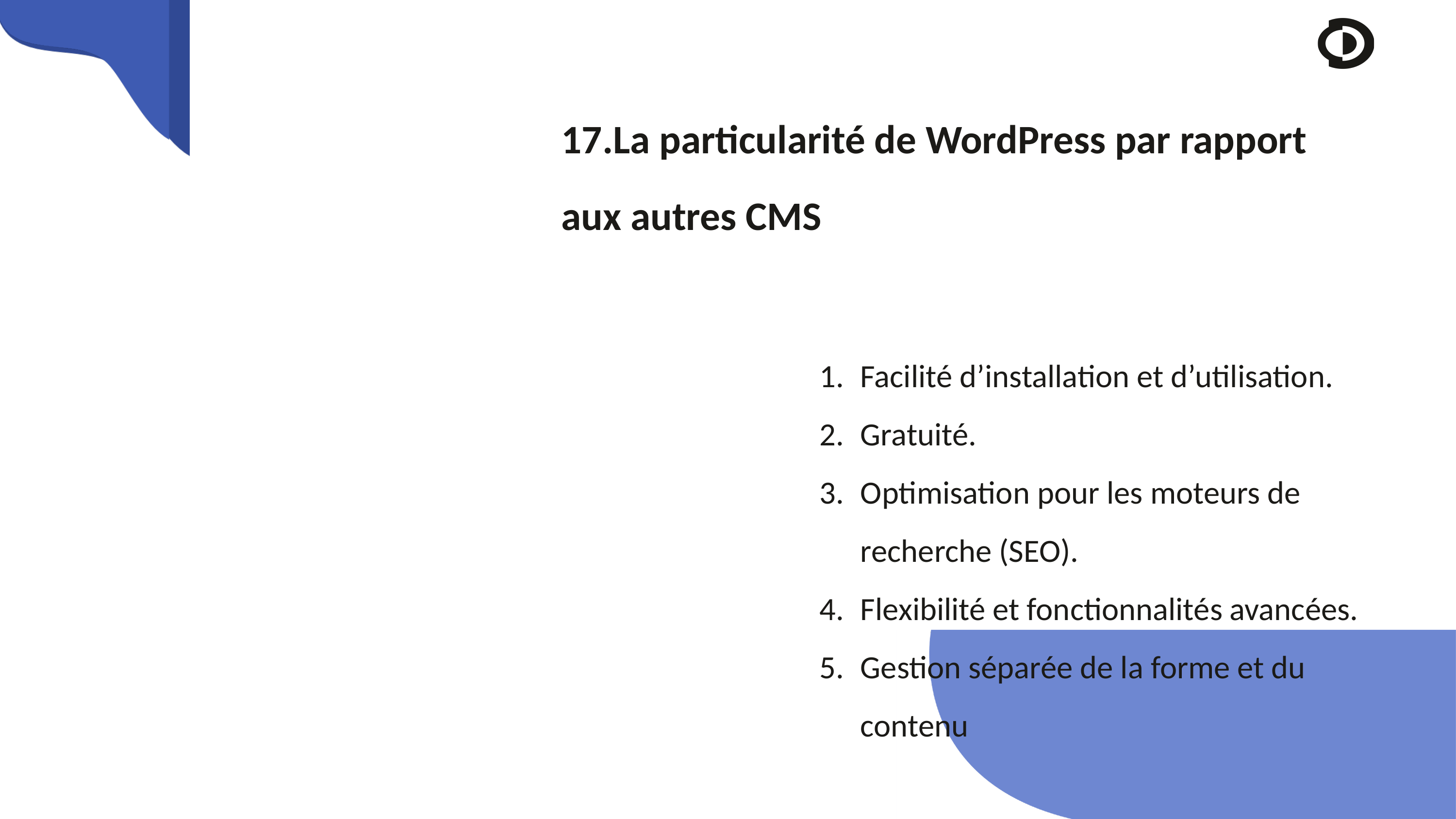

17.La particularité de WordPress par rapport aux autres CMS
Facilité d’installation et d’utilisation.
Gratuité.
Optimisation pour les moteurs de recherche (SEO).
Flexibilité et fonctionnalités avancées.
Gestion séparée de la forme et du contenu